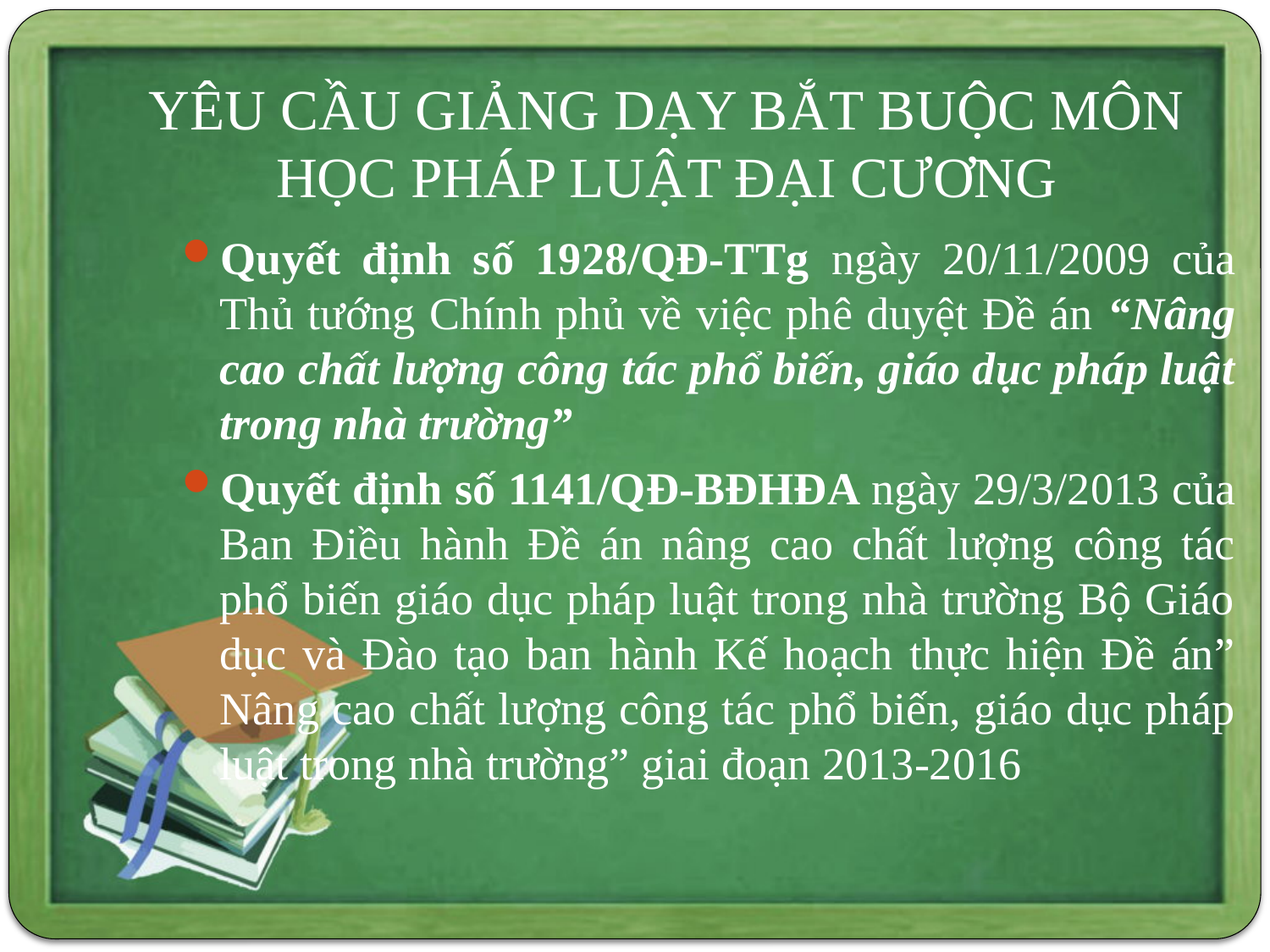

# YÊU CẦU GIẢNG DẠY BẮT BUỘC MÔN HỌC PHÁP LUẬT ĐẠI CƯƠNG
Quyết định số 1928/QĐ-TTg ngày 20/11/2009 của Thủ tướng Chính phủ về việc phê duyệt Đề án “Nâng cao chất lượng công tác phổ biến, giáo dục pháp luật trong nhà trường”
Quyết định số 1141/QĐ-BĐHĐA ngày 29/3/2013 của Ban Điều hành Đề án nâng cao chất lượng công tác phổ biến giáo dục pháp luật trong nhà trường Bộ Giáo dục và Đào tạo ban hành Kế hoạch thực hiện Đề án” Nâng cao chất lượng công tác phổ biến, giáo dục pháp luật trong nhà trường” giai đoạn 2013-2016